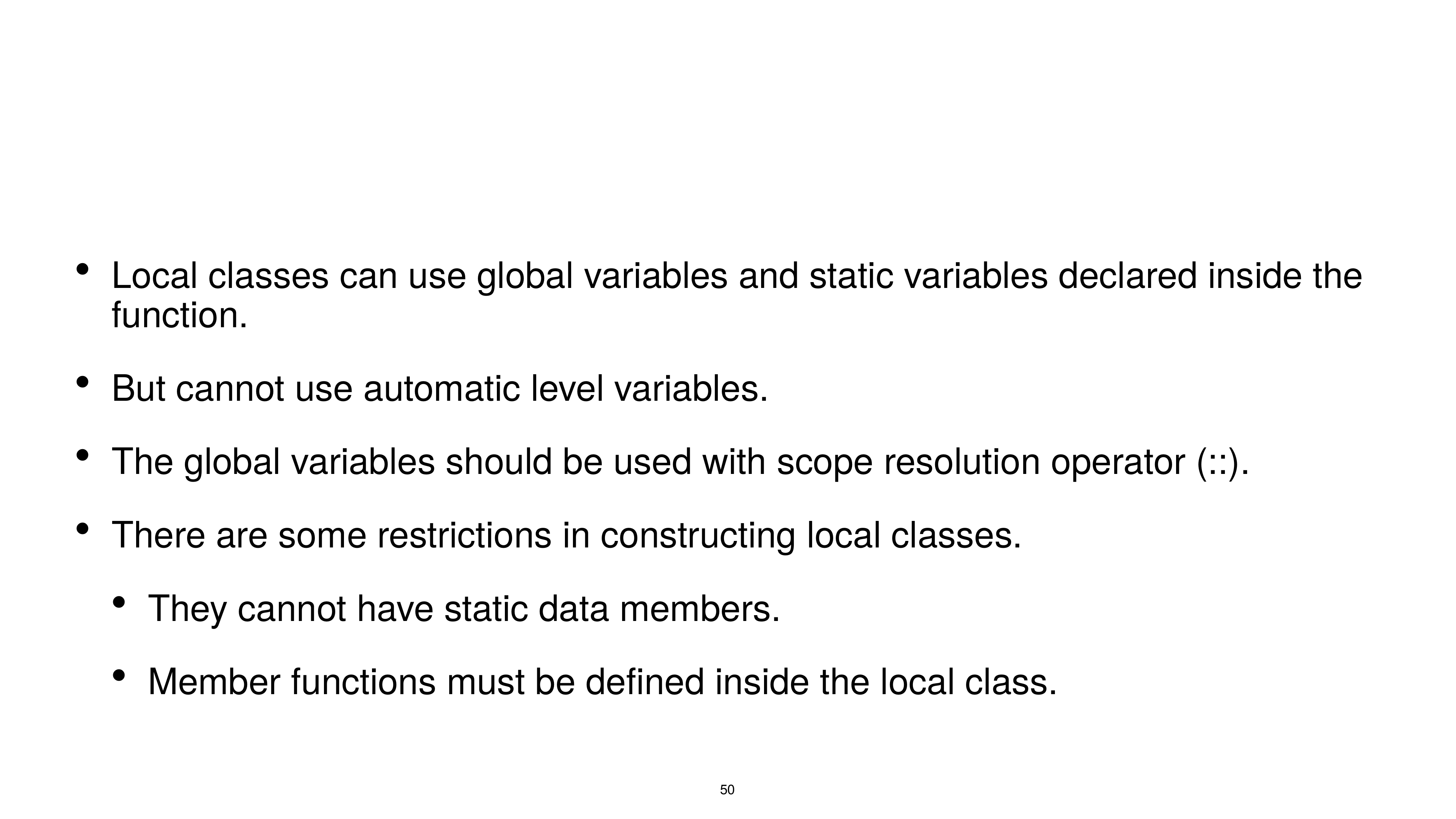

#

Local classes can use global variables and static variables declared inside the function.
But cannot use automatic level variables.
The global variables should be used with scope resolution operator (::).
There are some restrictions in constructing local classes.
They cannot have static data members.
Member functions must be defined inside the local class.
50